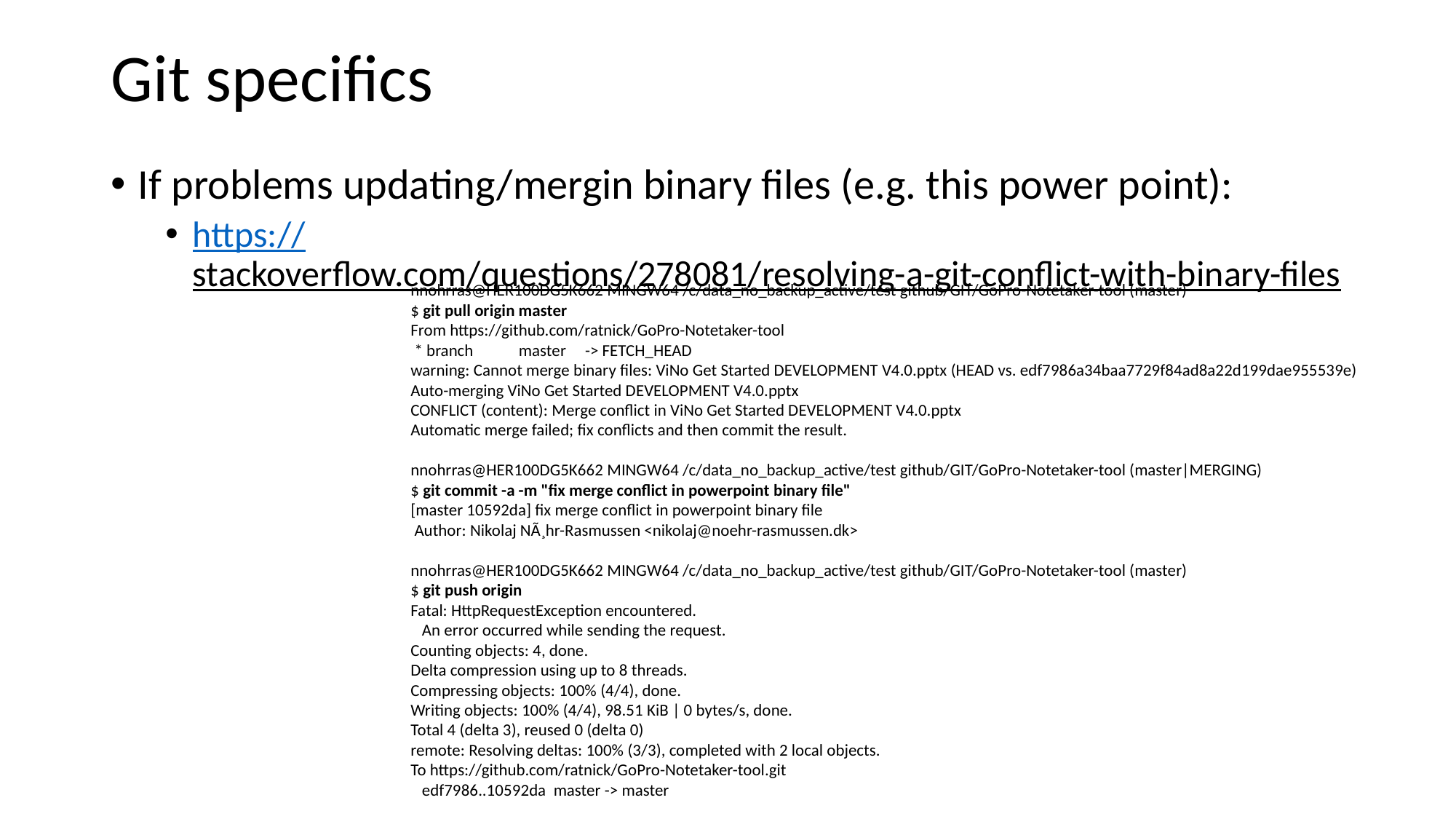

# Git specifics
If problems updating/mergin binary files (e.g. this power point):
https://stackoverflow.com/questions/278081/resolving-a-git-conflict-with-binary-files

nnohrras@HER100DG5K662 MINGW64 /c/data_no_backup_active/test github/GIT/GoPro-Notetaker-tool (master)
$ git pull origin master
From https://github.com/ratnick/GoPro-Notetaker-tool
 * branch            master     -> FETCH_HEAD
warning: Cannot merge binary files: ViNo Get Started DEVELOPMENT V4.0.pptx (HEAD vs. edf7986a34baa7729f84ad8a22d199dae955539e)
Auto-merging ViNo Get Started DEVELOPMENT V4.0.pptx
CONFLICT (content): Merge conflict in ViNo Get Started DEVELOPMENT V4.0.pptx
Automatic merge failed; fix conflicts and then commit the result.

nnohrras@HER100DG5K662 MINGW64 /c/data_no_backup_active/test github/GIT/GoPro-Notetaker-tool (master|MERGING)
$ git commit -a -m "fix merge conflict in powerpoint binary file"
[master 10592da] fix merge conflict in powerpoint binary file
 Author: Nikolaj NÃ¸hr-Rasmussen <nikolaj@noehr-rasmussen.dk>

nnohrras@HER100DG5K662 MINGW64 /c/data_no_backup_active/test github/GIT/GoPro-Notetaker-tool (master)
$ git push origin
Fatal: HttpRequestException encountered.
   An error occurred while sending the request.
Counting objects: 4, done.
Delta compression using up to 8 threads.
Compressing objects: 100% (4/4), done.
Writing objects: 100% (4/4), 98.51 KiB | 0 bytes/s, done.
Total 4 (delta 3), reused 0 (delta 0)
remote: Resolving deltas: 100% (3/3), completed with 2 local objects.
To https://github.com/ratnick/GoPro-Notetaker-tool.git
   edf7986..10592da  master -> master